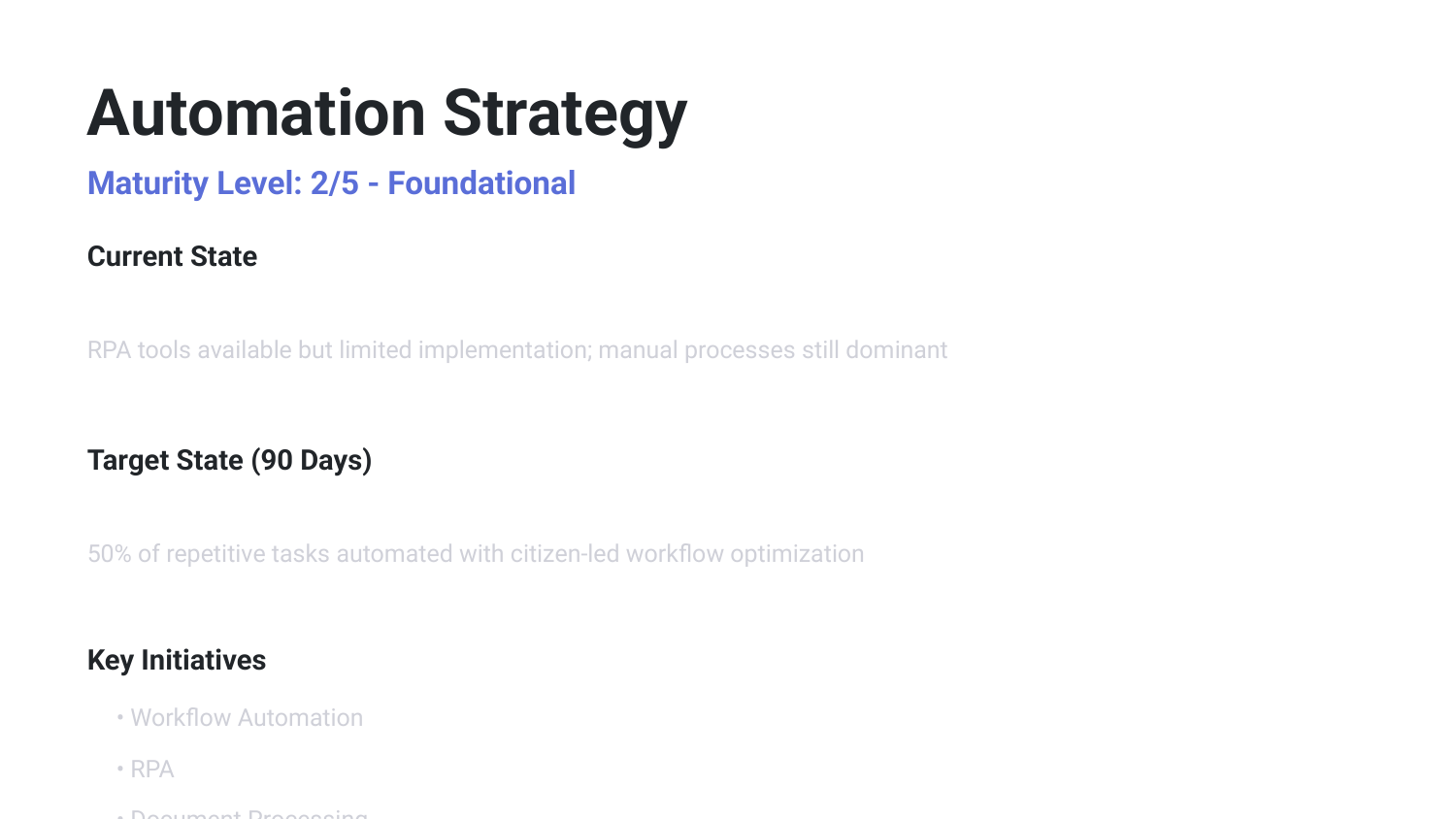

Automation Strategy
Maturity Level: 2/5 - Foundational
Current State
RPA tools available but limited implementation; manual processes still dominant
Target State (90 Days)
50% of repetitive tasks automated with citizen-led workflow optimization
Key Initiatives
• Workflow Automation
• RPA
• Document Processing